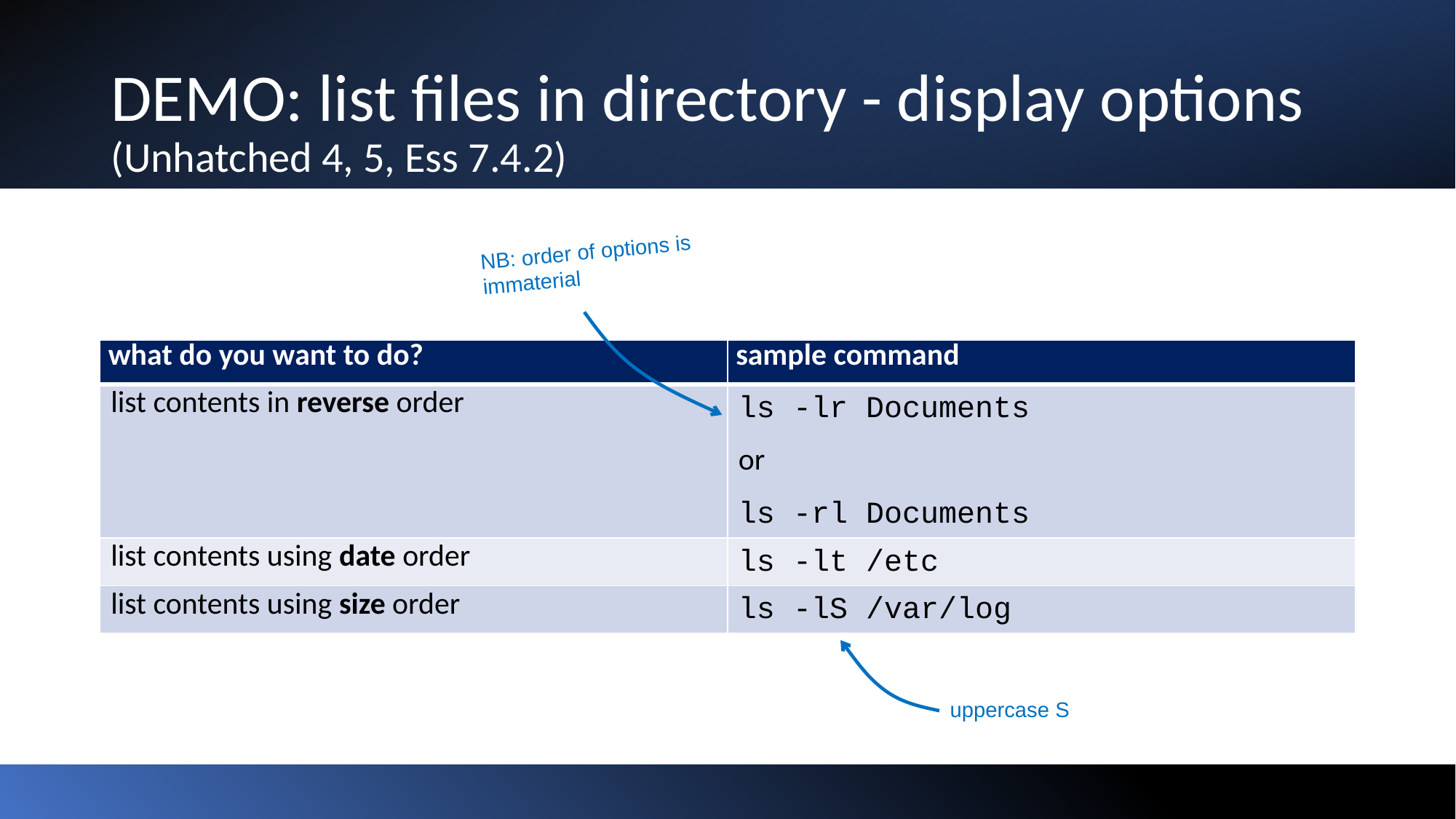

# DEMO: list files in directory - display options (Unhatched 4, 5, Ess 7.4.2)
NB: order of options is immaterial

| what do you want to do? | sample command |
| --- | --- |
| list contents in reverse order | ls -lr Documents or ls -rl Documents |
| list contents using date order | ls -lt /etc |
| list contents using size order | ls -lS /var/log |

uppercase S